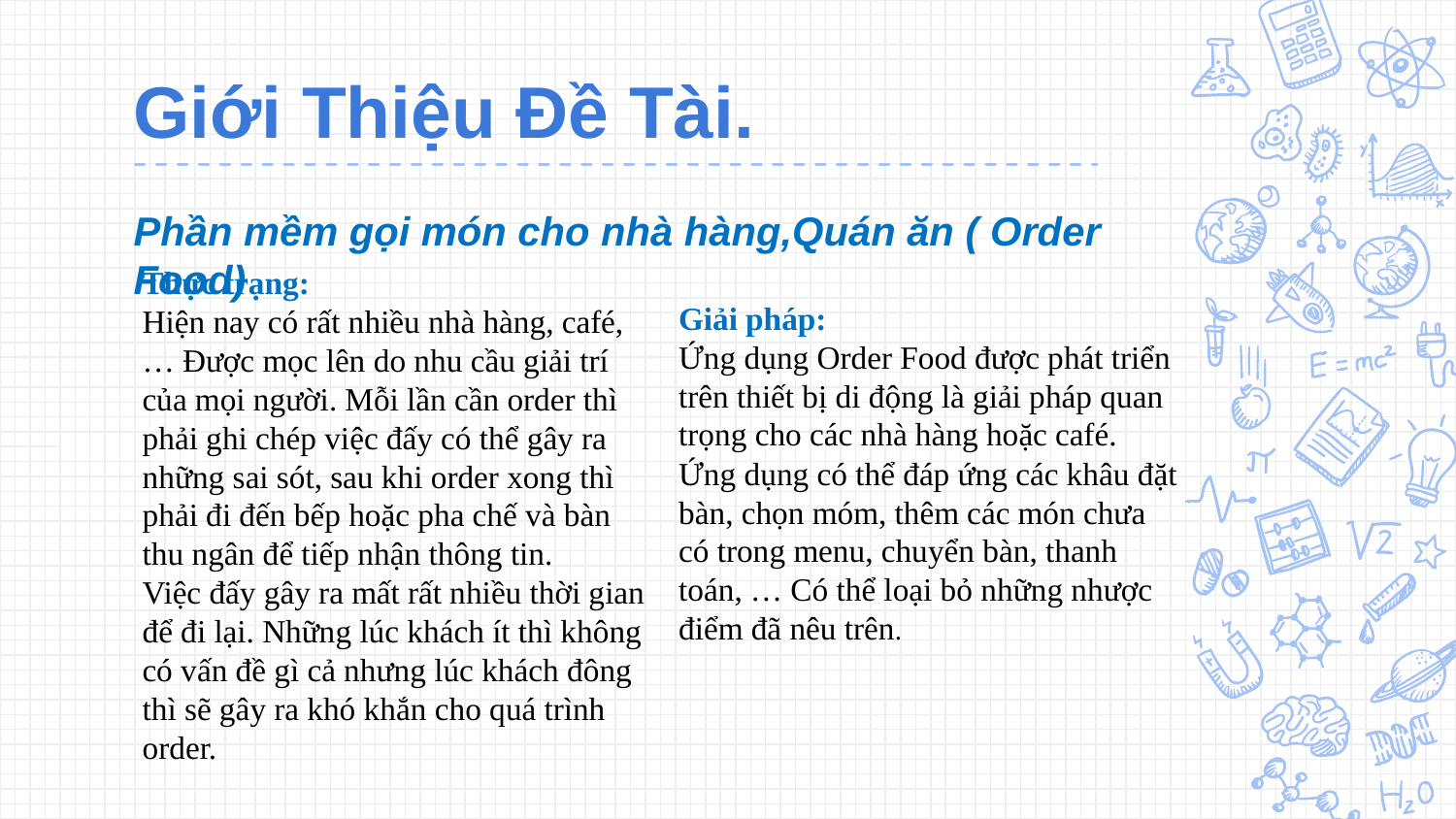

# Giới Thiệu Đề Tài.
Phần mềm gọi món cho nhà hàng,Quán ăn ( Order Food)

Thực trạng:
Hiện nay có rất nhiều nhà hàng, café, … Được mọc lên do nhu cầu giải trí của mọi người. Mỗi lần cần order thì phải ghi chép việc đấy có thể gây ra những sai sót, sau khi order xong thì phải đi đến bếp hoặc pha chế và bàn thu ngân để tiếp nhận thông tin.
Việc đấy gây ra mất rất nhiều thời gian để đi lại. Những lúc khách ít thì không có vấn đề gì cả nhưng lúc khách đông thì sẽ gây ra khó khắn cho quá trình order.
Giải pháp:
Ứng dụng Order Food được phát triển trên thiết bị di động là giải pháp quan trọng cho các nhà hàng hoặc café. Ứng dụng có thể đáp ứng các khâu đặt bàn, chọn móm, thêm các món chưa có trong menu, chuyển bàn, thanh toán, … Có thể loại bỏ những nhược điểm đã nêu trên.